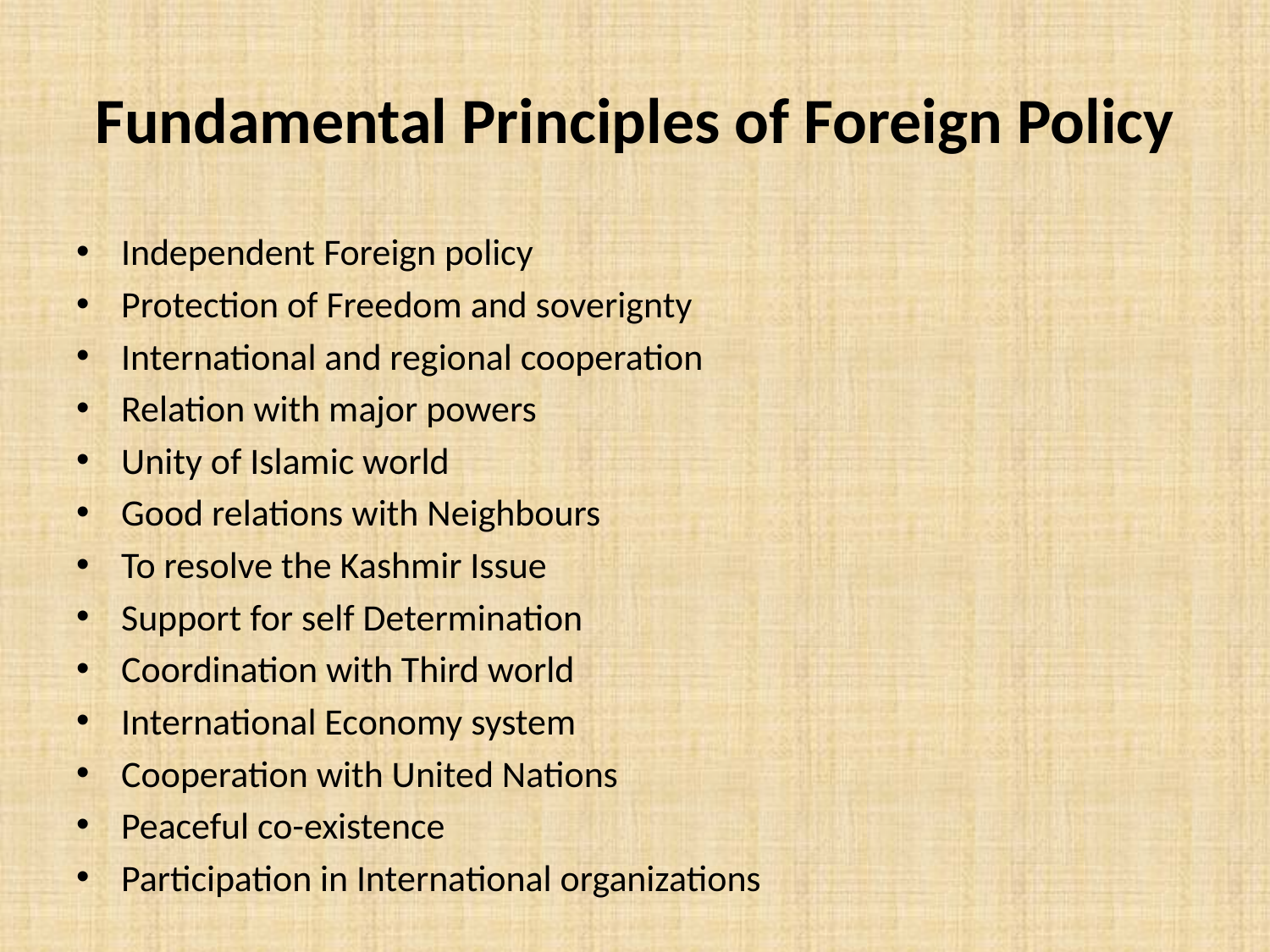

# Fundamental Principles of Foreign Policy
Independent Foreign policy
Protection of Freedom and soverignty
International and regional cooperation
Relation with major powers
Unity of Islamic world
Good relations with Neighbours
To resolve the Kashmir Issue
Support for self Determination
Coordination with Third world
International Economy system
Cooperation with United Nations
Peaceful co-existence
Participation in International organizations